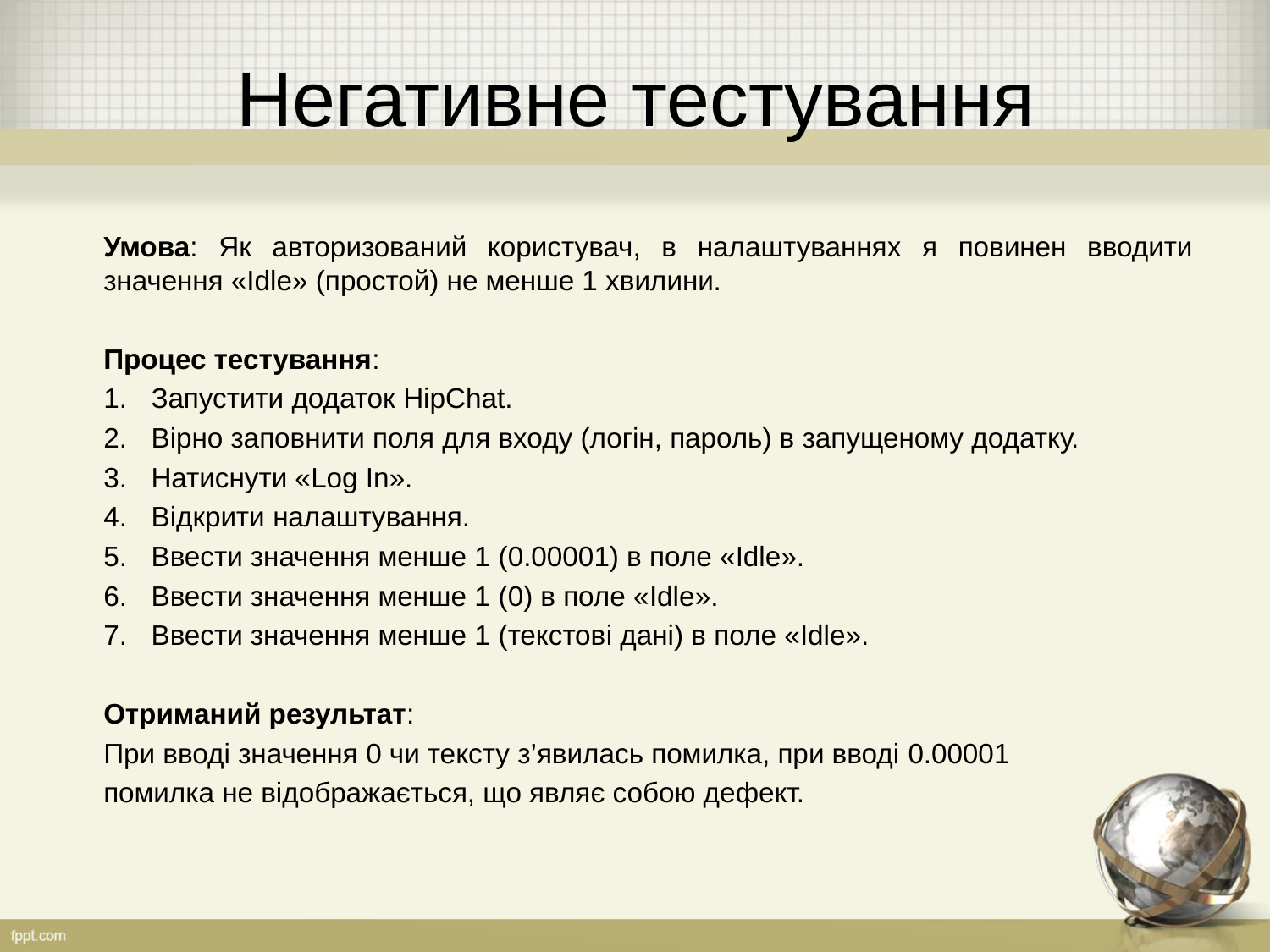

# Негативне тестування
Умова: Як авторизований користувач, в налаштуваннях я повинен вводити значення «Idle» (простой) не менше 1 хвилини.

Процес тестування:
Запустити додаток HipChat.
Вірно заповнити поля для входу (логін, пароль) в запущеному додатку.
Натиснути «Log In».
Відкрити налаштування.
Ввести значення менше 1 (0.00001) в поле «Idle».
Ввести значення менше 1 (0) в поле «Idle».
Ввести значення менше 1 (текстові дані) в поле «Idle».

Отриманий результат:
При вводі значення 0 чи тексту з’явилась помилка, при вводі 0.00001
помилка не відображається, що являє собою дефект.